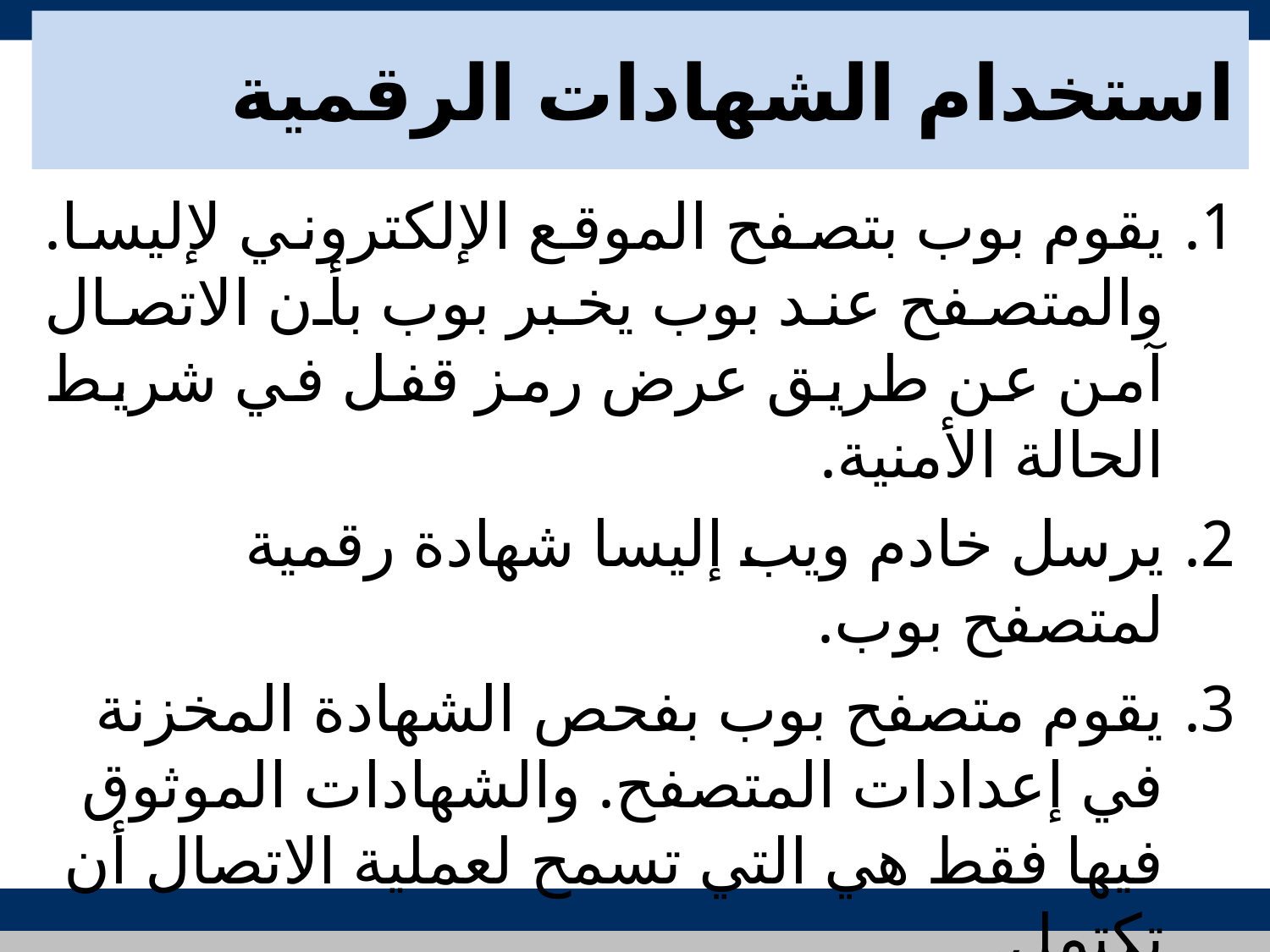

# استخدام الشهادات الرقمية
يقوم بوب بتصفح الموقع الإلكتروني لإليسا. والمتصفح عند بوب يخبر بوب بأن الاتصال آمن عن طريق عرض رمز قفل في شريط الحالة الأمنية.
يرسل خادم ويب إليسا شهادة رقمية لمتصفح بوب.
يقوم متصفح بوب بفحص الشهادة المخزنة في إعدادات المتصفح. والشهادات الموثوق فيها فقط هي التي تسمح لعملية الاتصال أن تكتمل.